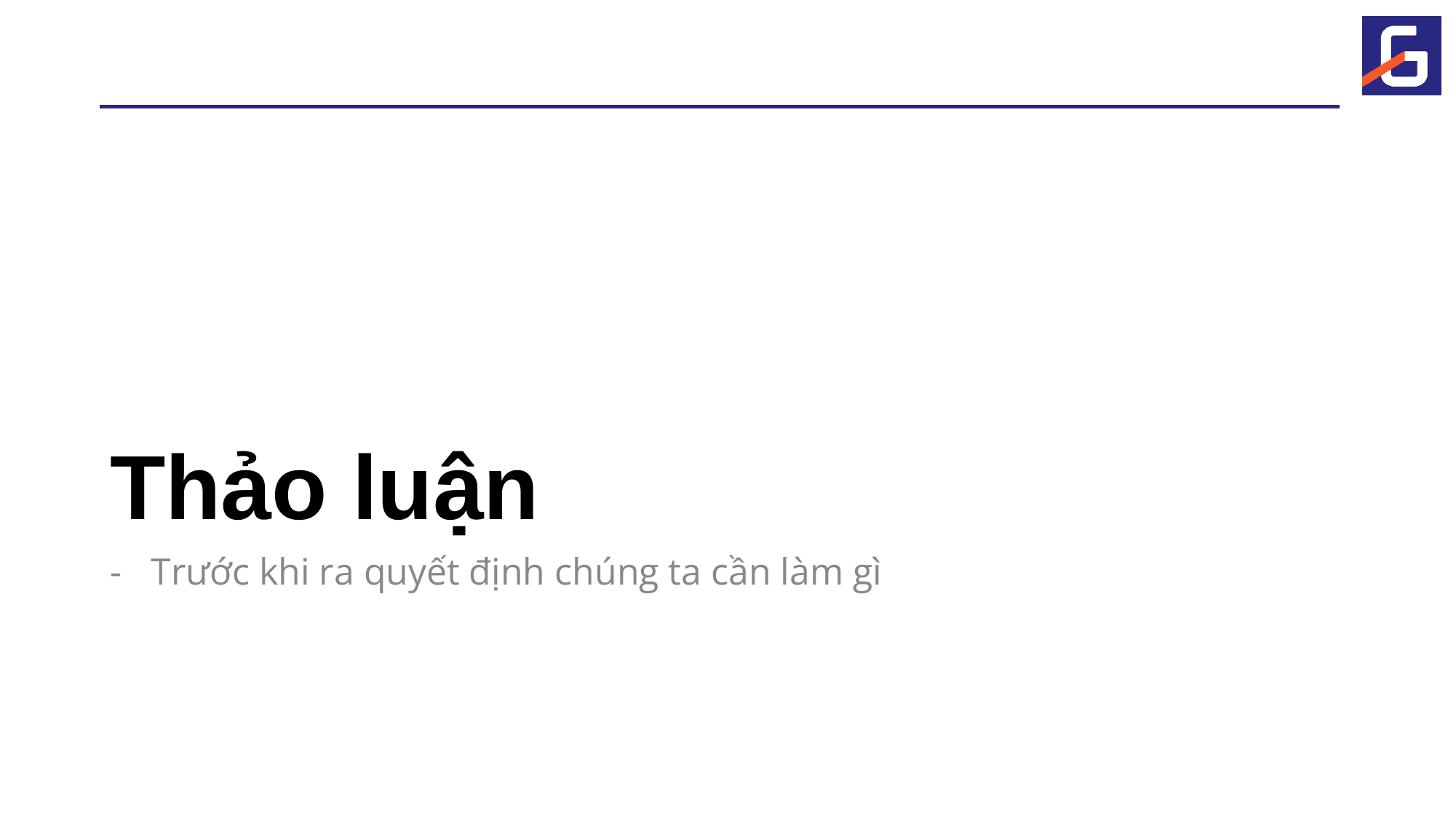

# Thảo luận
Trước khi ra quyết định chúng ta cần làm gì